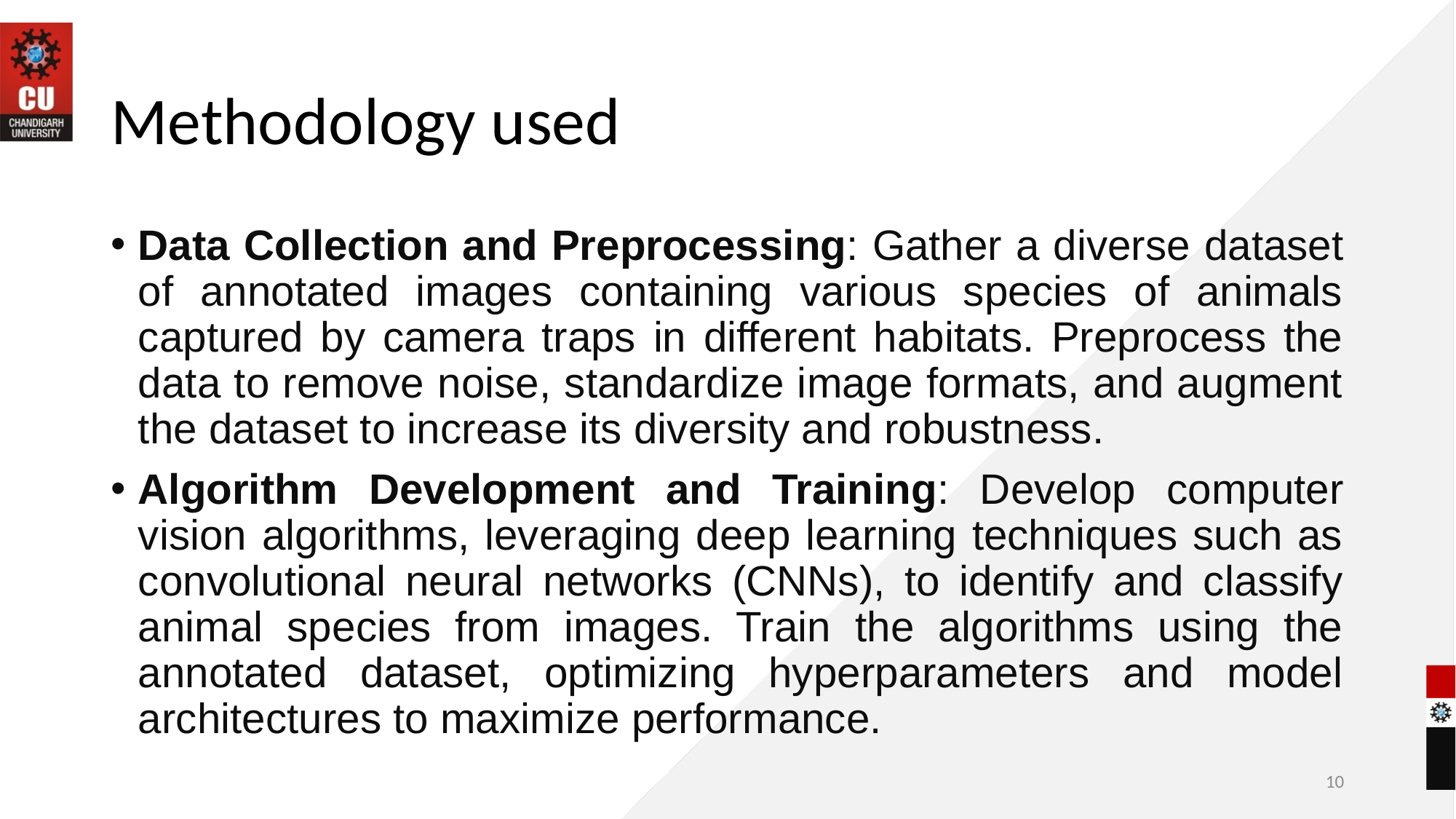

# Methodology used
Data Collection and Preprocessing: Gather a diverse dataset of annotated images containing various species of animals captured by camera traps in different habitats. Preprocess the data to remove noise, standardize image formats, and augment the dataset to increase its diversity and robustness.
Algorithm Development and Training: Develop computer vision algorithms, leveraging deep learning techniques such as convolutional neural networks (CNNs), to identify and classify animal species from images. Train the algorithms using the annotated dataset, optimizing hyperparameters and model architectures to maximize performance.
10